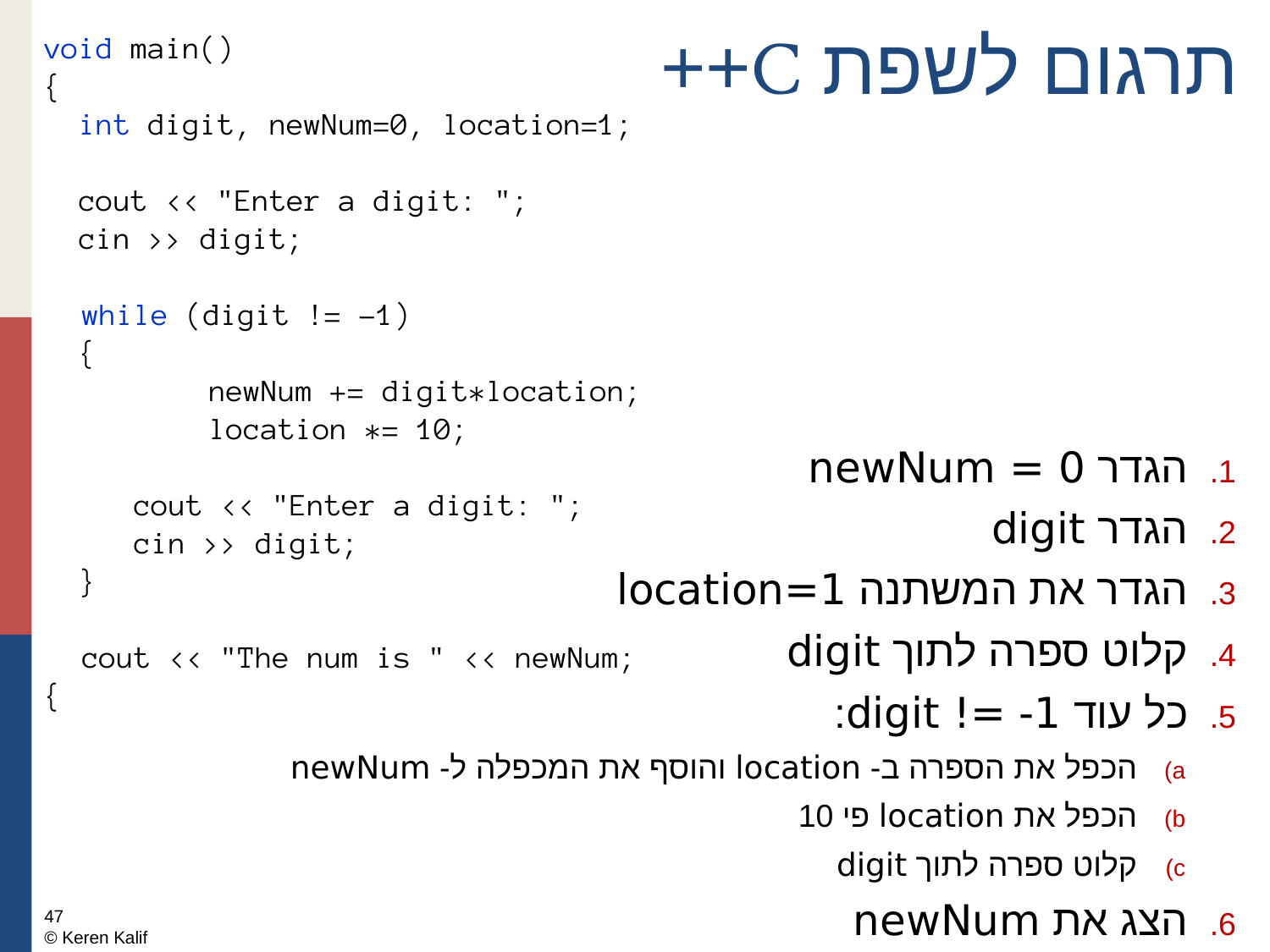

# תרגום לשפת C++
void main()
{
  int digit, newNum=0, location=1;

  cout << "Enter a digit: ";
  cin >> digit;

	while (digit != -1)
  {
		newNum += digit*location;
		location *= 10;

	   cout << "Enter a digit: ";
	   cin >> digit;
  }

	cout << "The num is " << newNum;
{

הגדר newNum = 0
הגדר digit
הגדר את המשתנה location=1
קלוט ספרה לתוך digit
כל עוד digit != -1:
הכפל את הספרה ב- location והוסף את המכפלה ל- newNum
הכפל את location פי 10
קלוט ספרה לתוך digit
הצג את newNum